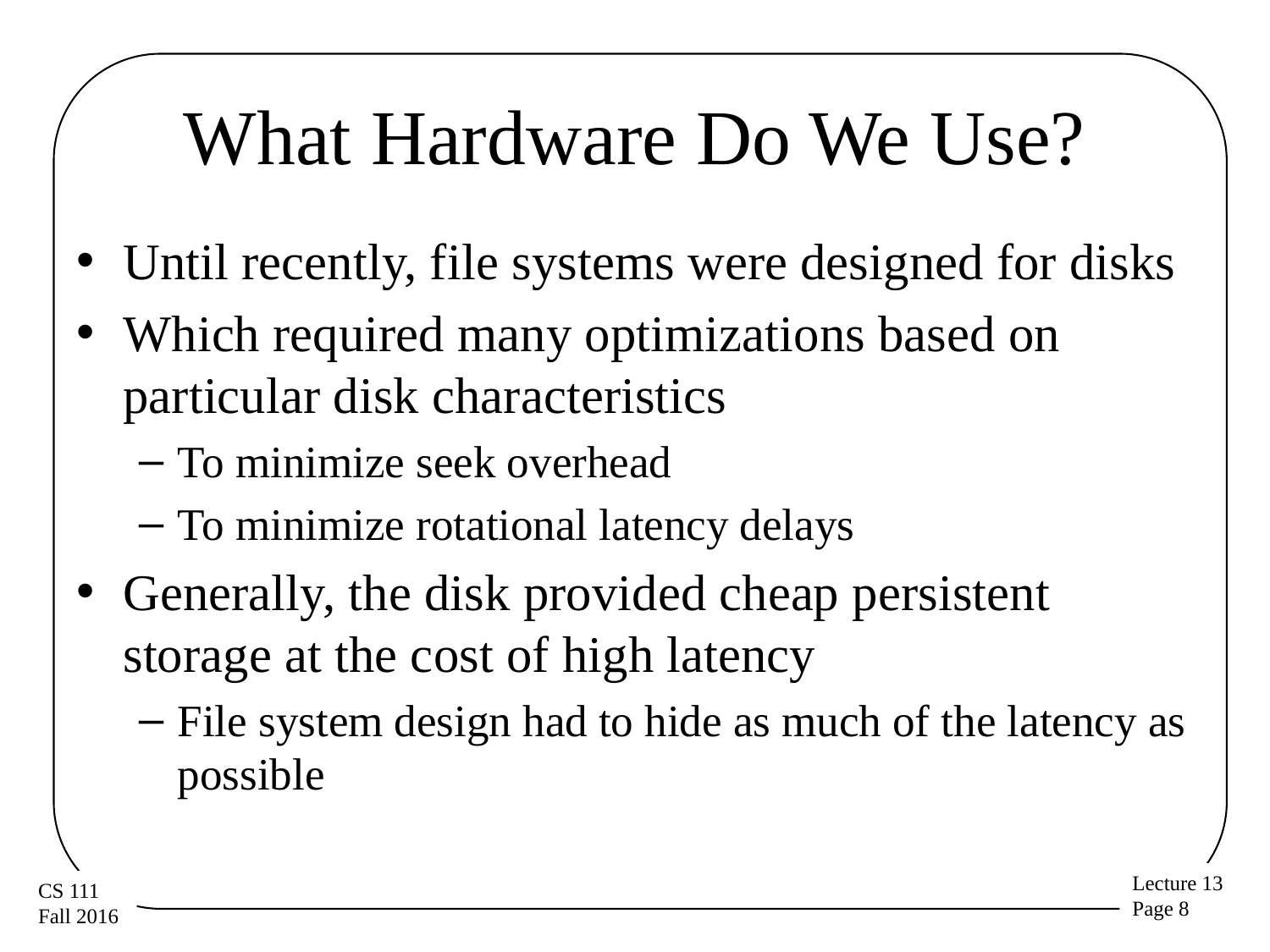

# What Hardware Do We Use?
Until recently, file systems were designed for disks
Which required many optimizations based on particular disk characteristics
To minimize seek overhead
To minimize rotational latency delays
Generally, the disk provided cheap persistent storage at the cost of high latency
File system design had to hide as much of the latency as possible